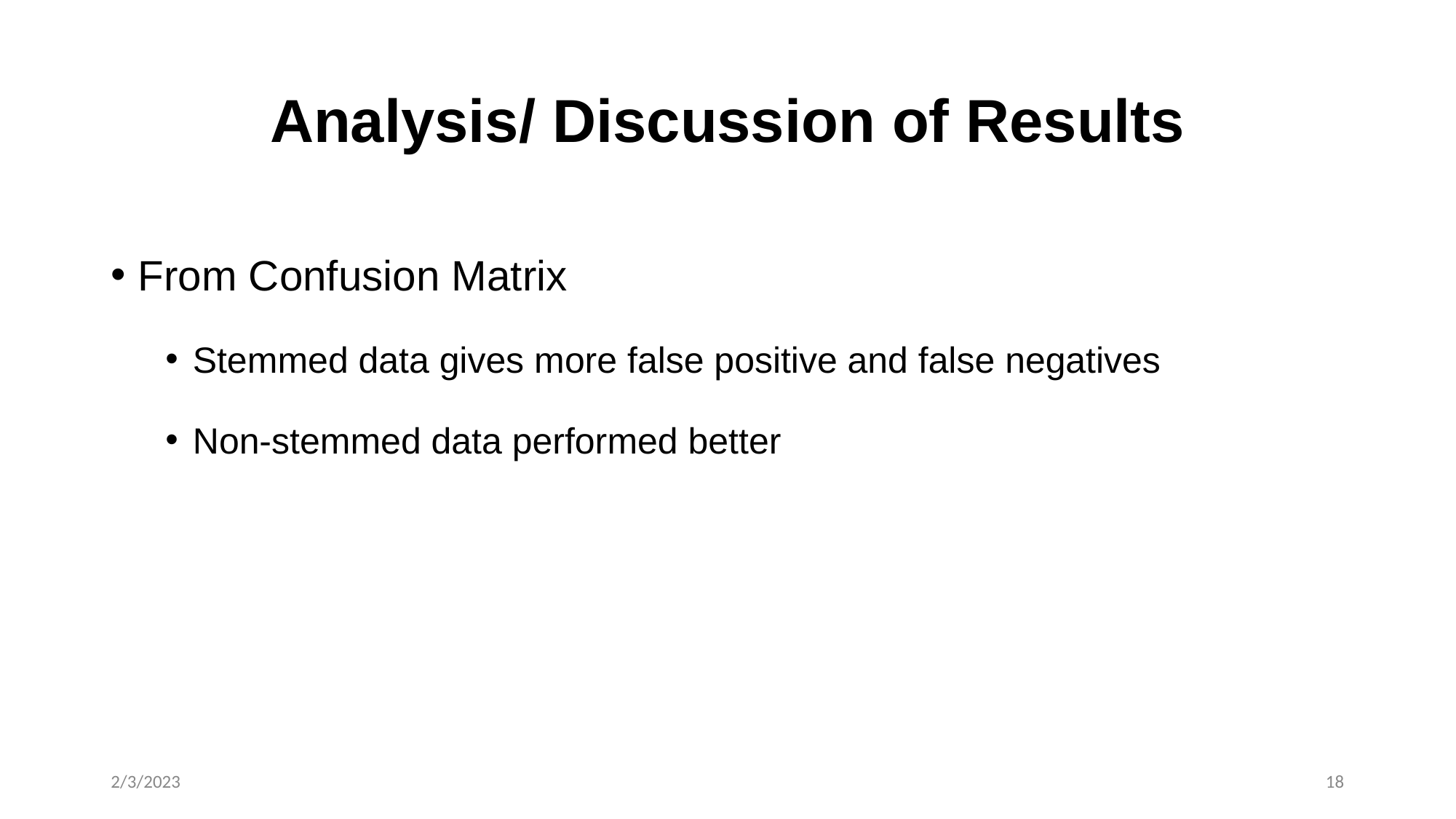

# Analysis/ Discussion of Results
From Confusion Matrix
Stemmed data gives more false positive and false negatives
Non-stemmed data performed better
2/3/2023
18